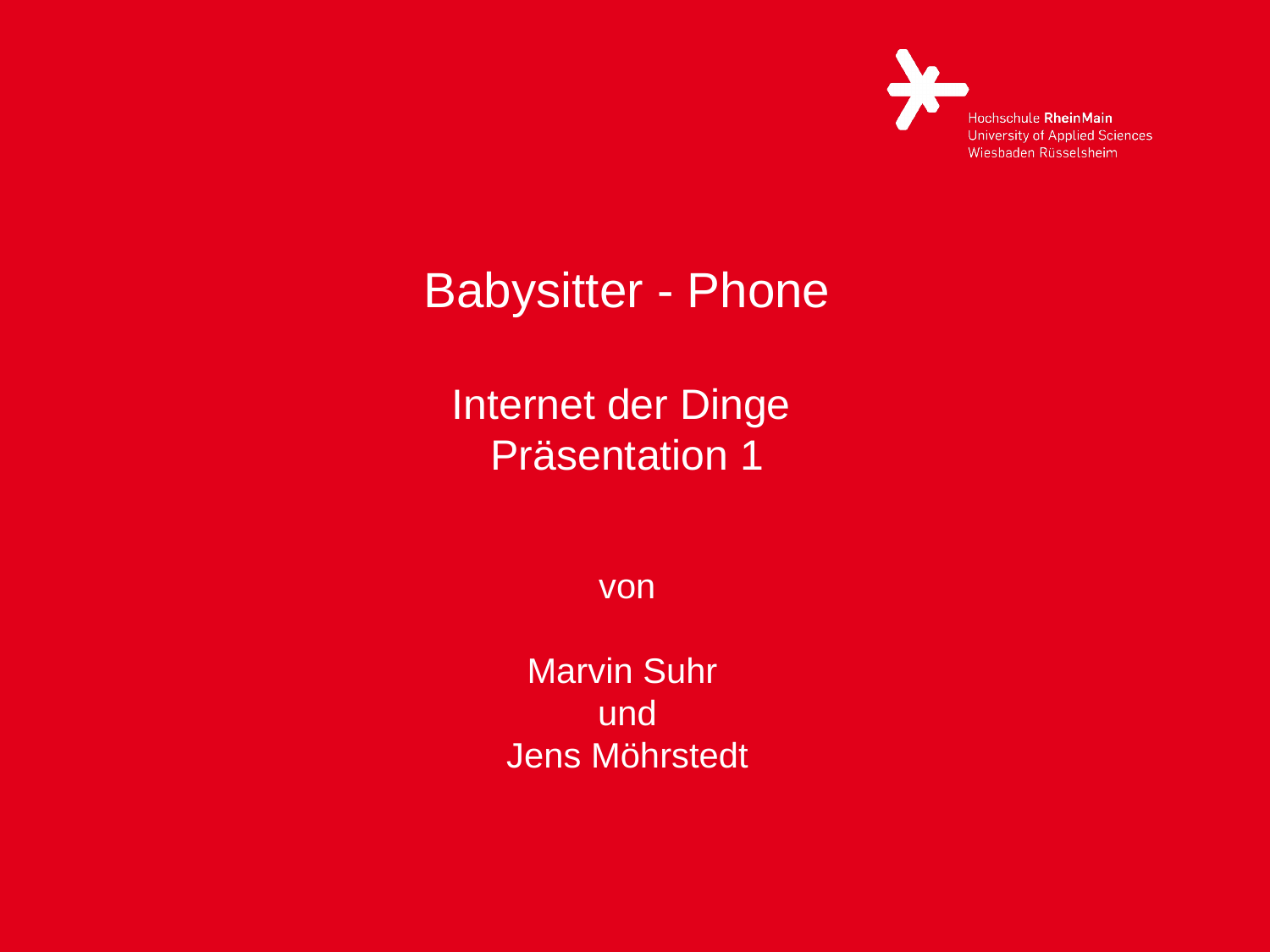

# Babysitter - Phone Internet der Dinge Präsentation 1 von Marvin Suhr und Jens Möhrstedt